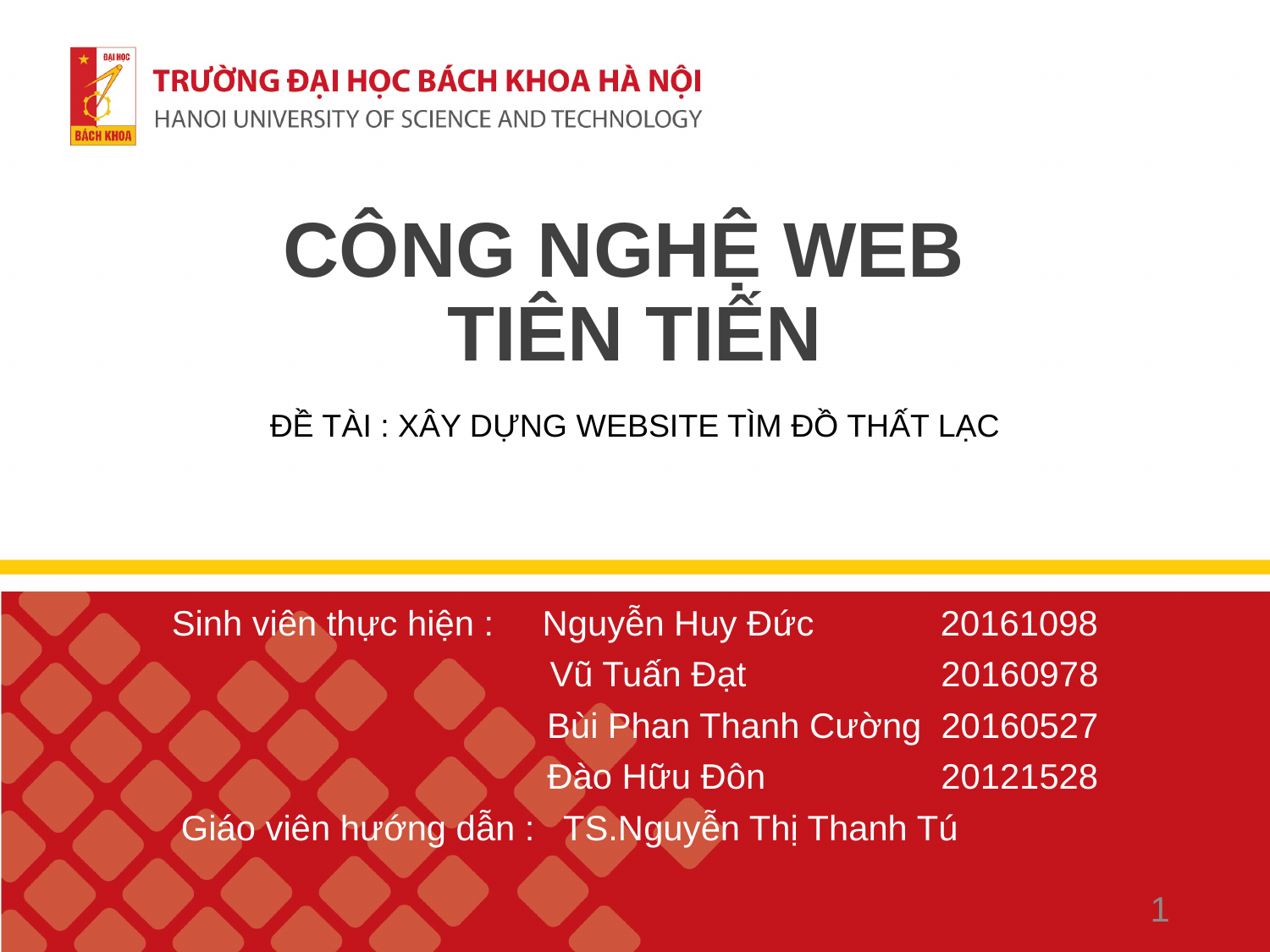

# CÔNG NGHỆ WEB TIÊN TIẾN
ĐỀ TÀI : XÂY DỰNG WEBSITE TÌM ĐỒ THẤT LẠC
Sinh viên thực hiện :     Nguyễn Huy Đức             20161098
    Vũ Tuấn Đạt                    20160978
                       Bùi Phan Thanh Cường  20160527
         Đào Hữu Đôn                  20121528
 Giáo viên hướng dẫn :   TS.Nguyễn Thị Thanh Tú
1